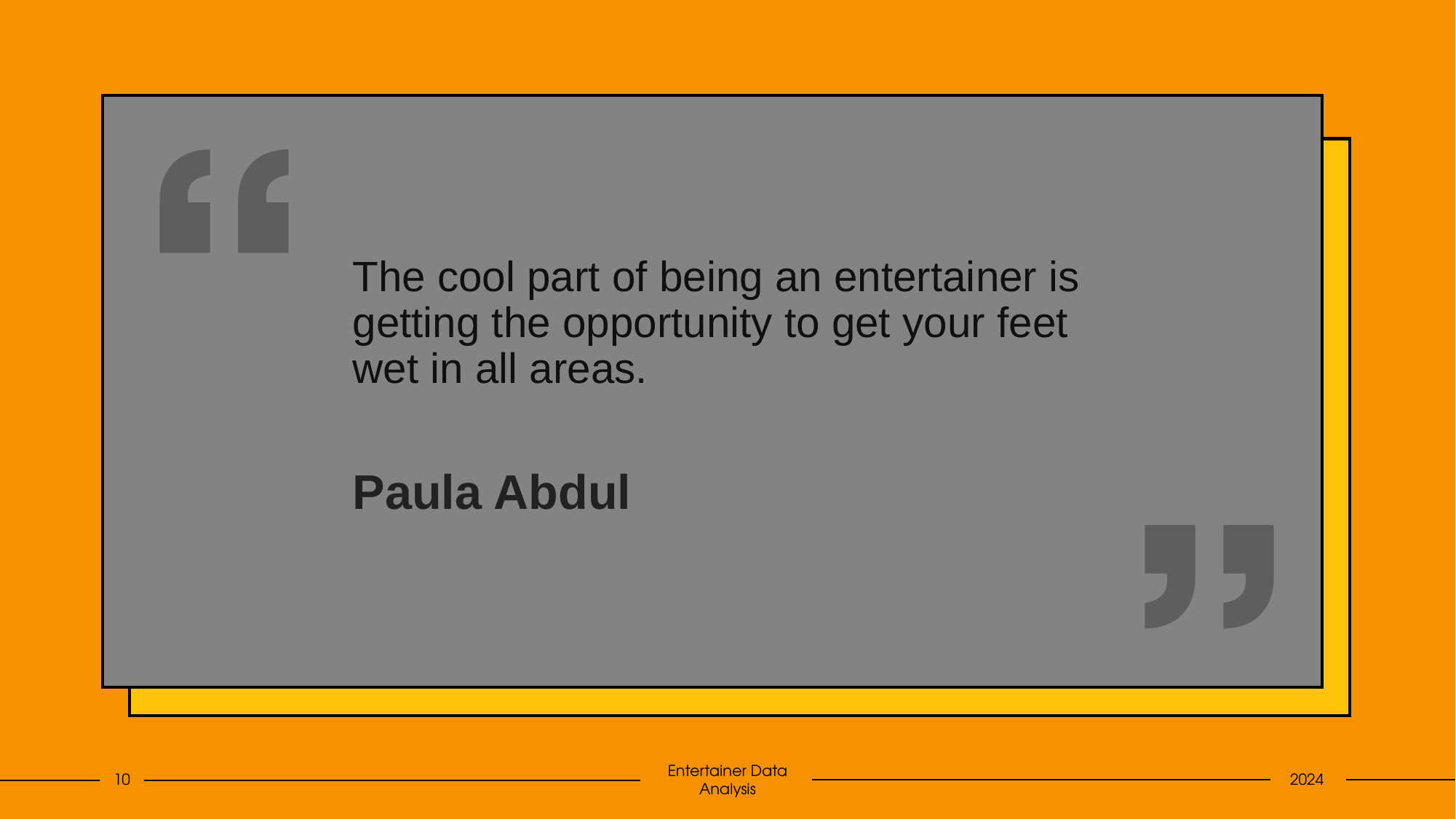

“
# The cool part of being an entertainer is getting the opportunity to get your feet wet in all areas. Paula Abdul
”

10
Entertainer Data Analysis
2024